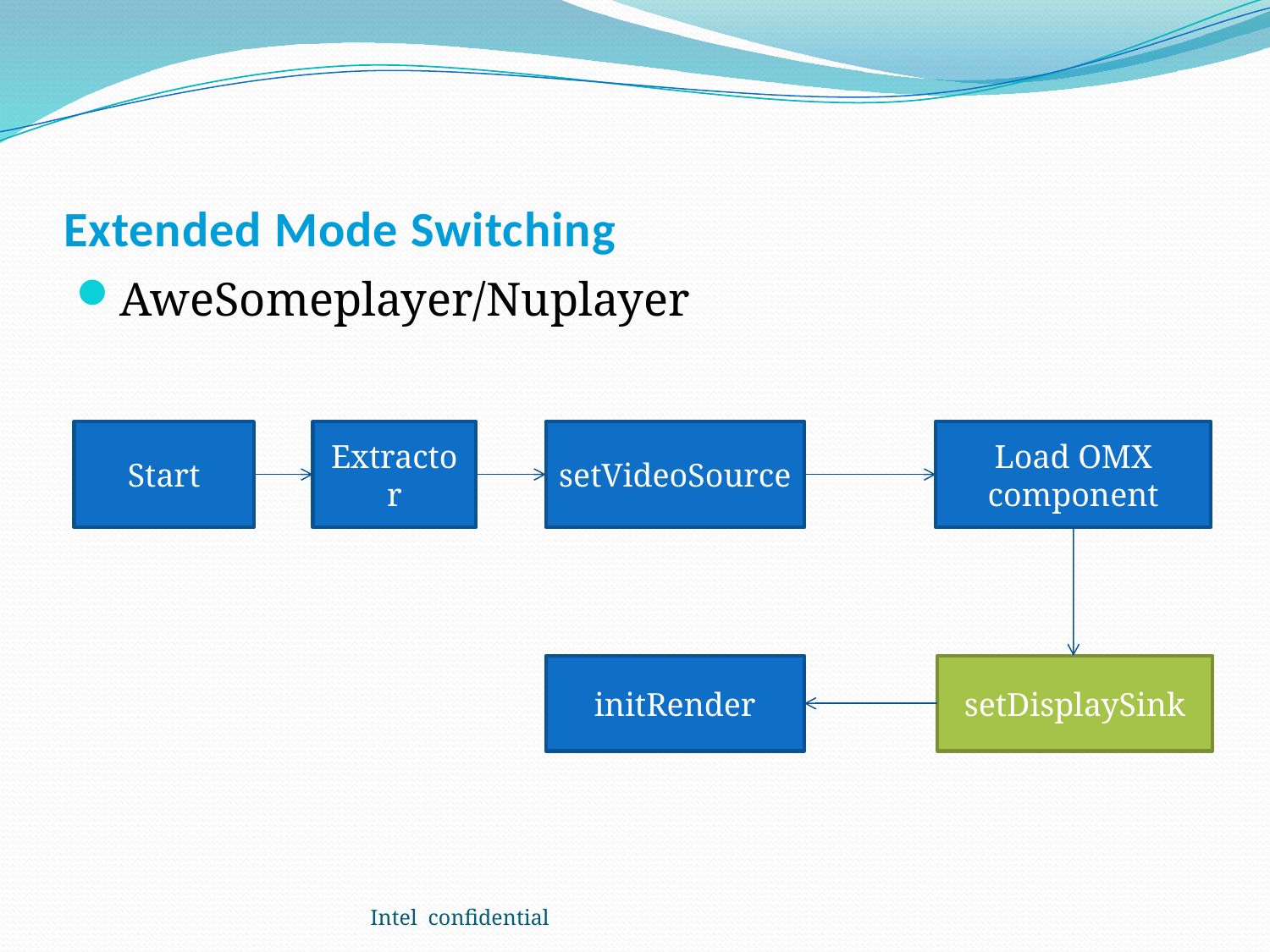

# Extended Mode Switching
AweSomeplayer/Nuplayer

Start
Extractor
setVideoSource
Load OMX component
initRender
setDisplaySink
Intel  confidential